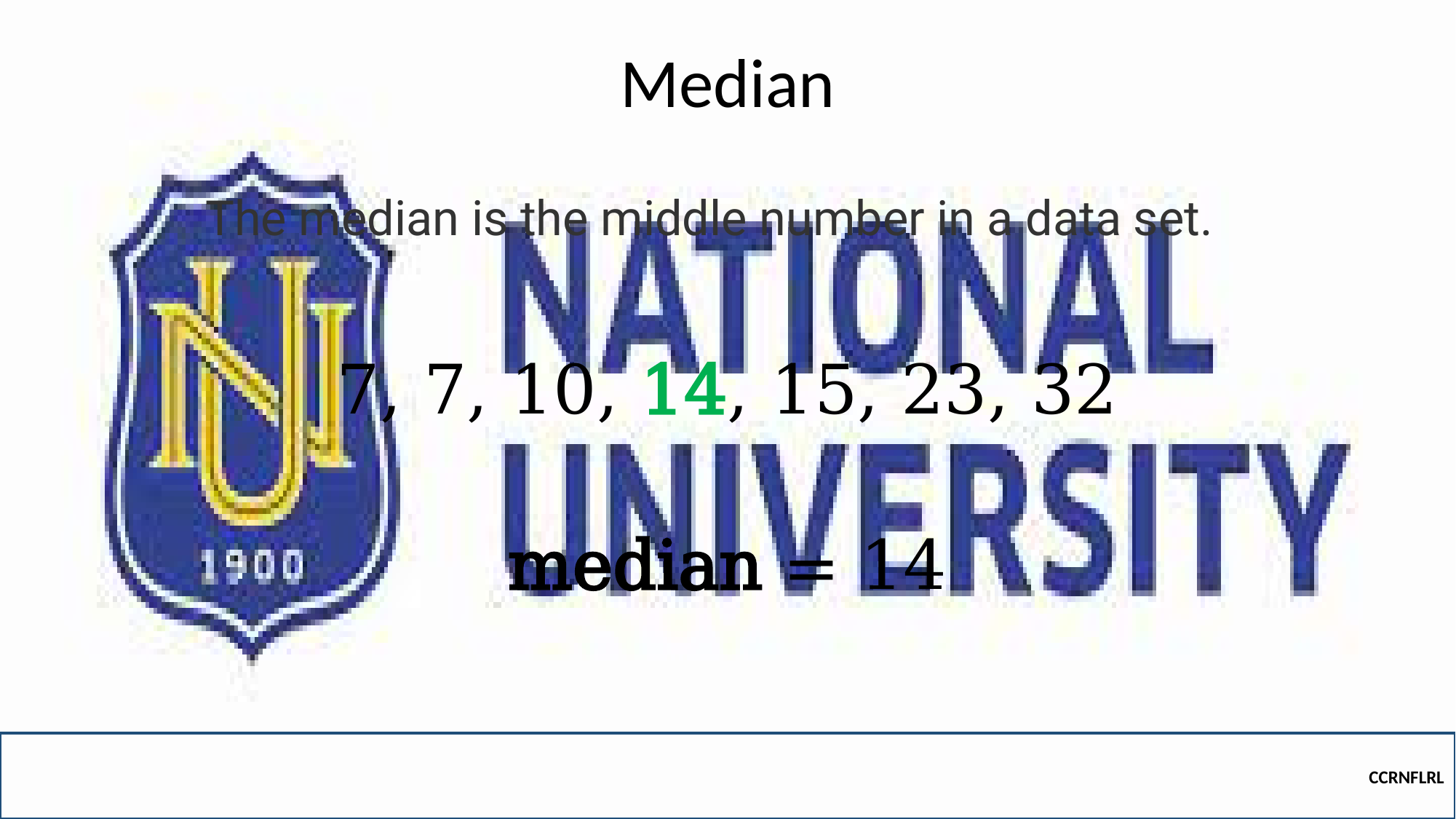

# Median
The median is the middle number in a data set.
7, 7, 10, 14, 15, 23, 32
median = 14
CCRNFLRL